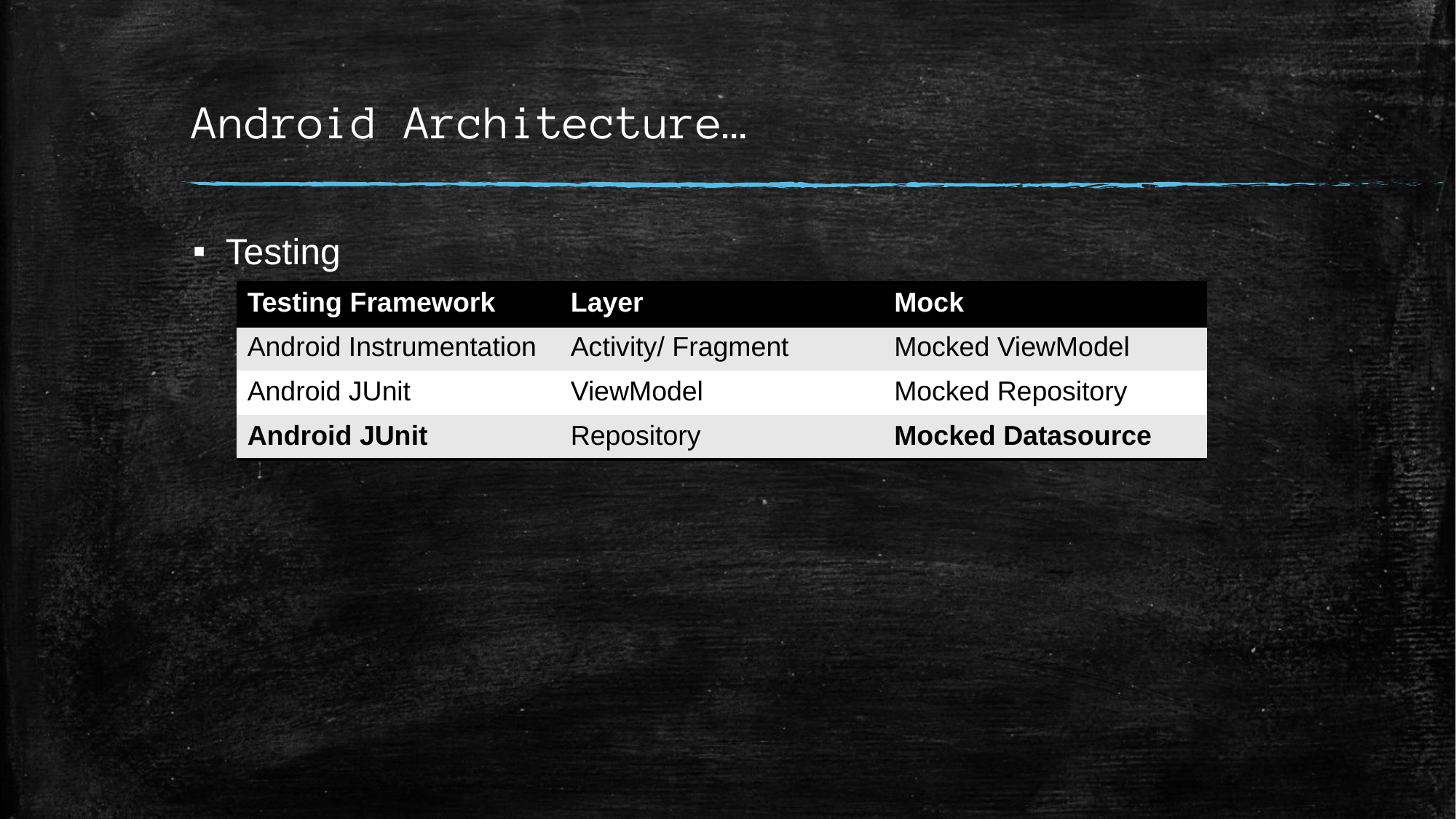

# Android Architecture…
Testing

| Testing Framework | Layer | Mock |
| --- | --- | --- |
| Android Instrumentation | Activity/ Fragment | Mocked ViewModel |
| Android JUnit | ViewModel | Mocked Repository |
| Android JUnit | Repository | Mocked Datasource |